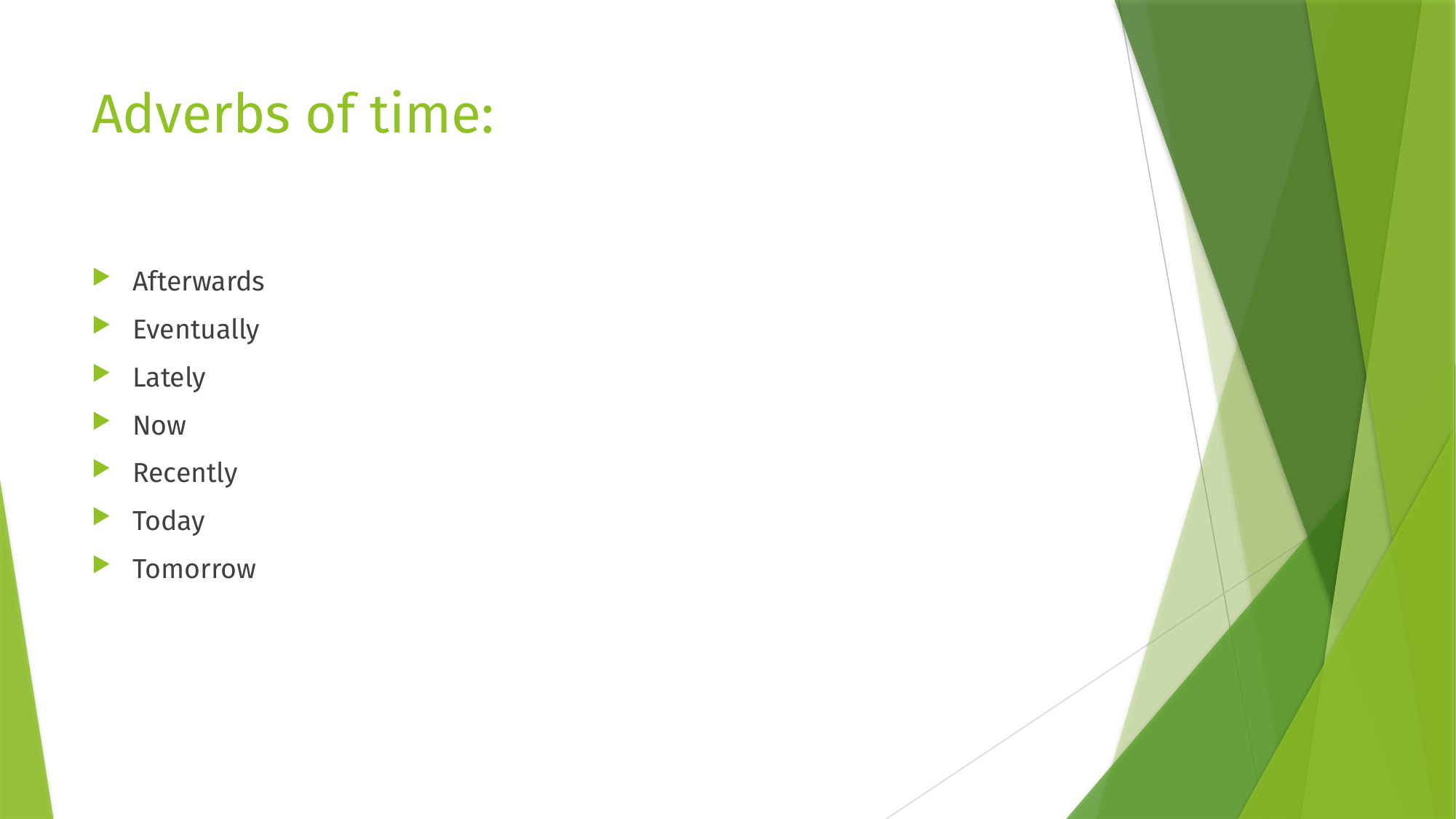

# Adverbs of time:
Afterwards
Eventually
Lately
Now
Recently
Today
Tomorrow